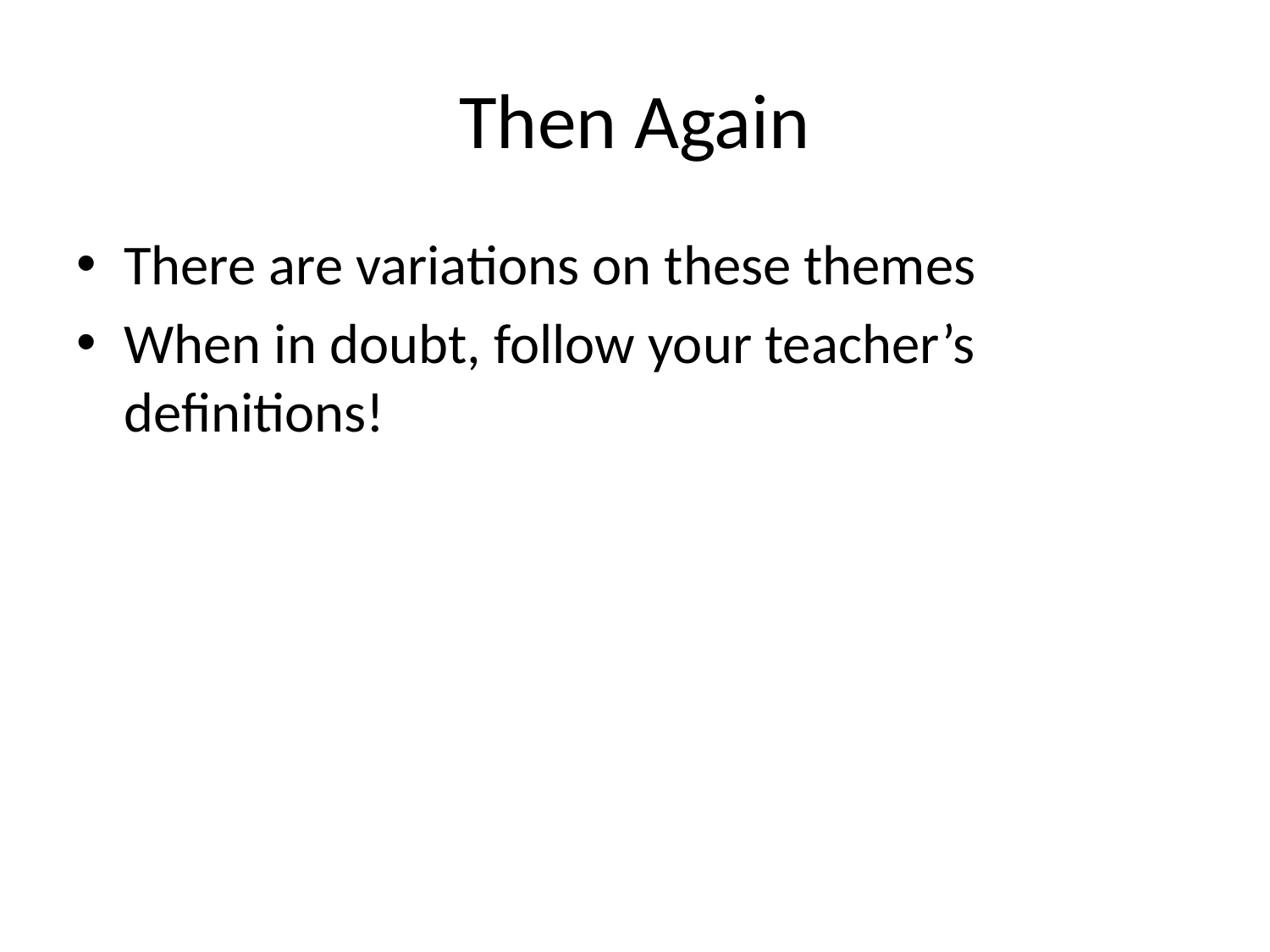

# Then Again
There are variations on these themes
When in doubt, follow your teacher’s definitions!